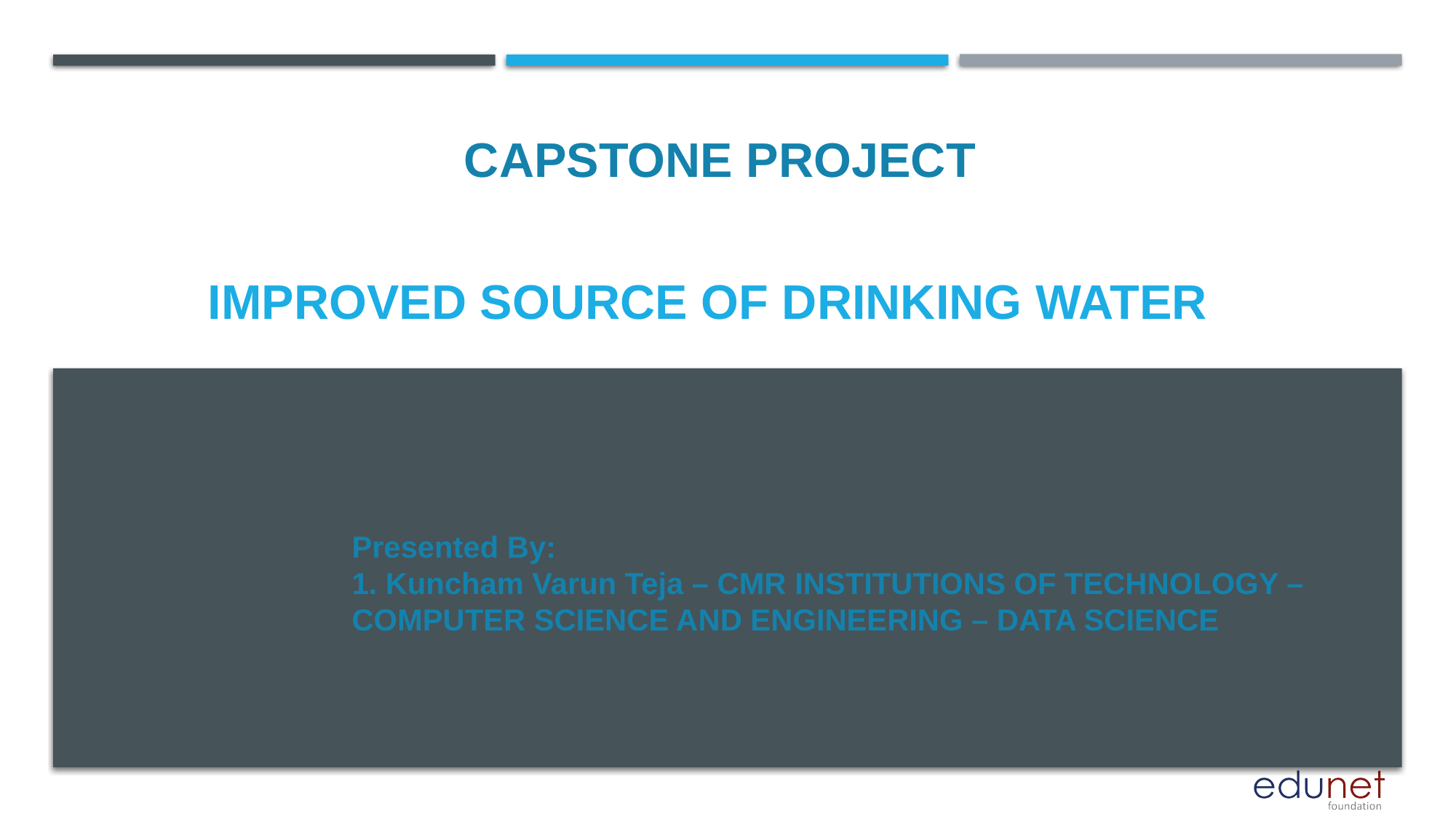

CAPSTONE PROJECT
# Improved source of drinking water
Presented By:
1. Kuncham Varun Teja – CMR INSTITUTIONS OF TECHNOLOGY – COMPUTER SCIENCE AND ENGINEERING – DATA SCIENCE